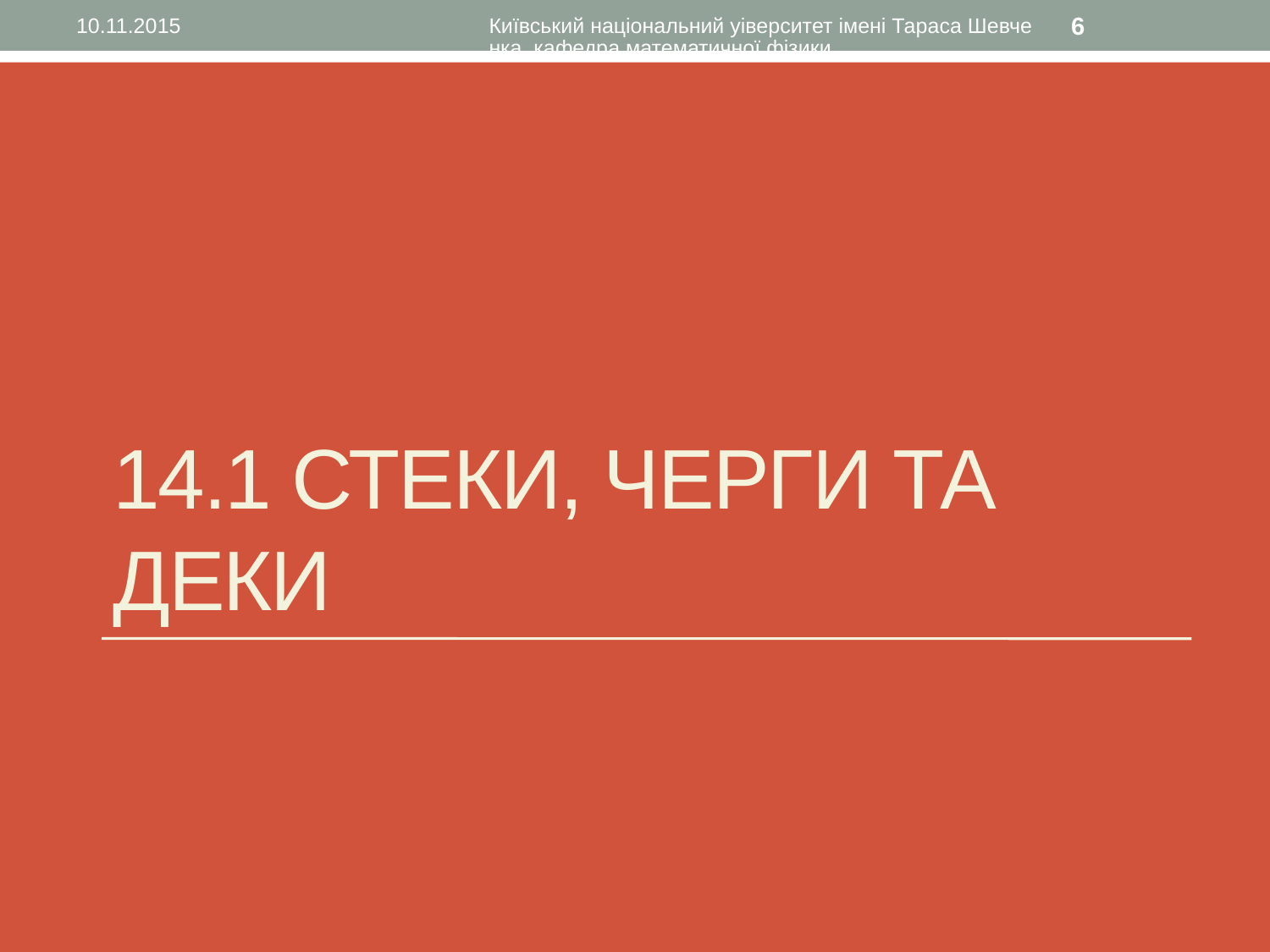

10.11.2015
Київський національний уіверситет імені Тараса Шевченка, кафедра математичної фізики
6
# 14.1 Стеки, черги та деки